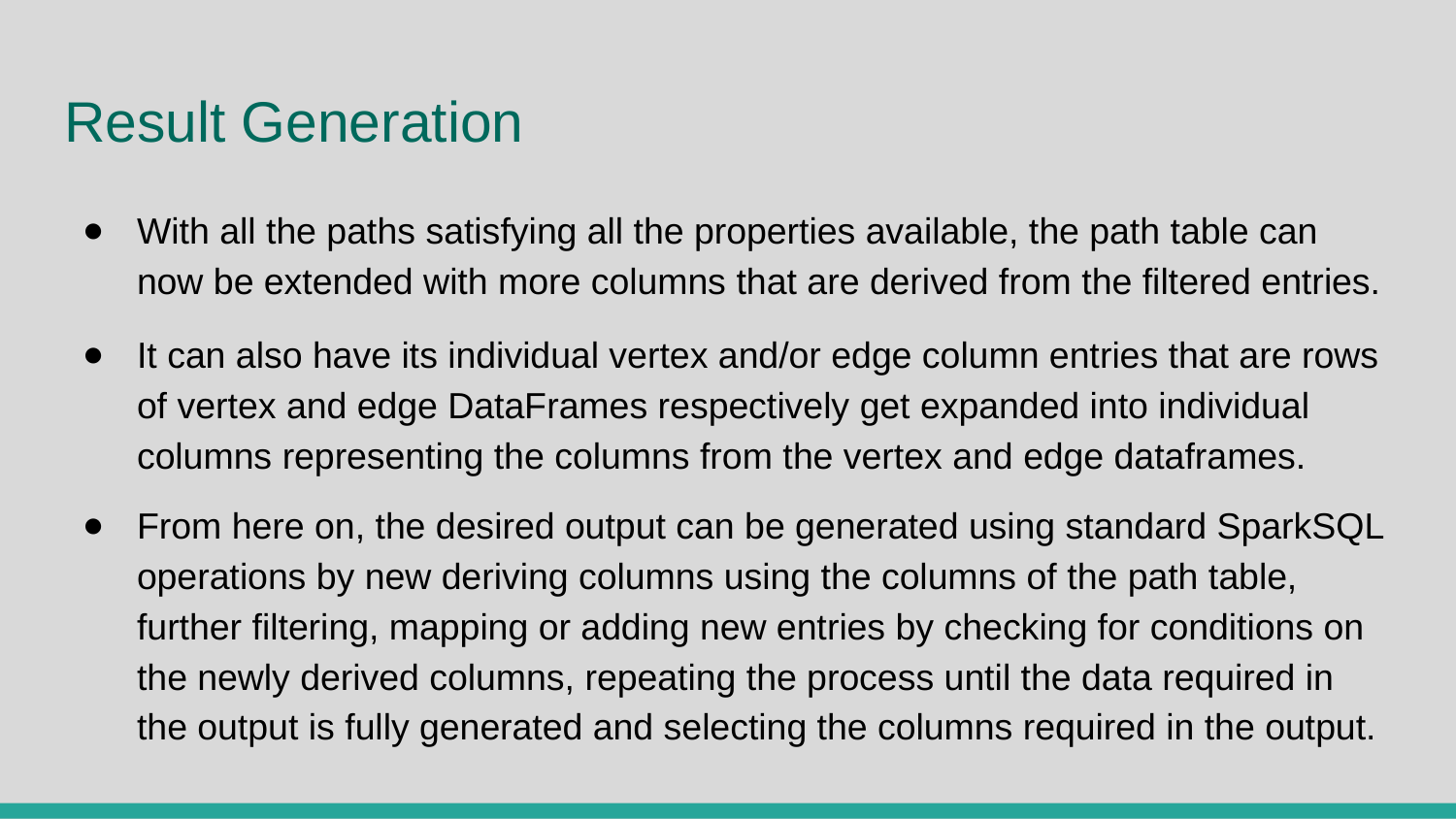

# Result Generation
With all the paths satisfying all the properties available, the path table can now be extended with more columns that are derived from the filtered entries.
It can also have its individual vertex and/or edge column entries that are rows of vertex and edge DataFrames respectively get expanded into individual columns representing the columns from the vertex and edge dataframes.
From here on, the desired output can be generated using standard SparkSQL operations by new deriving columns using the columns of the path table, further filtering, mapping or adding new entries by checking for conditions on the newly derived columns, repeating the process until the data required in the output is fully generated and selecting the columns required in the output.